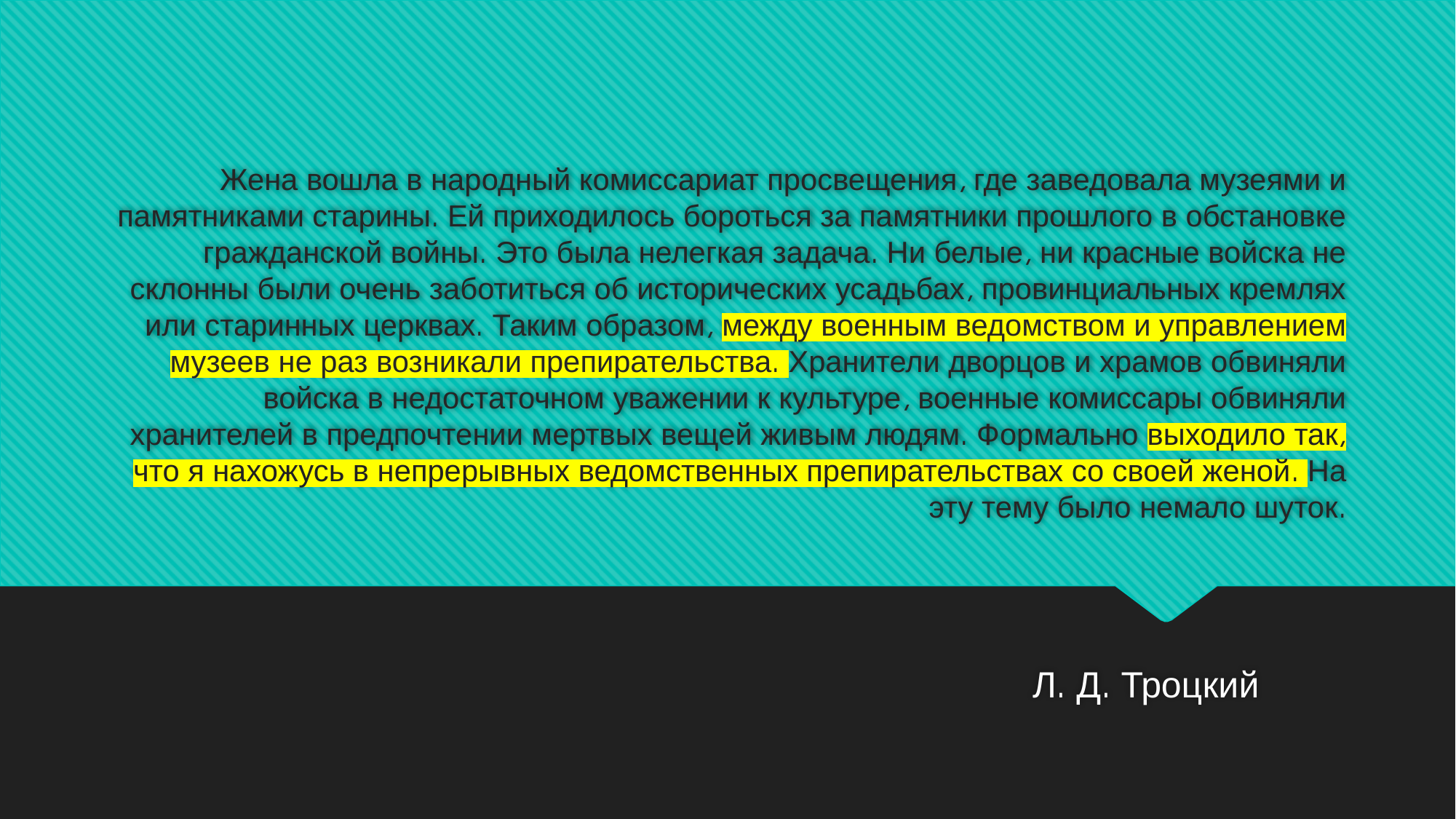

# Жена вошла в народный комиссариат просвещения, где заведовала музеями и памятниками старины. Ей приходилось бороться за памятники прошлого в обстановке гражданской войны. Это была нелегкая задача. Ни белые, ни красные войска не склонны были очень заботиться об исторических усадьбах, провинциальных кремлях или старинных церквах. Таким образом, между военным ведомством и управлением музеев не раз возникали препирательства. Хранители дворцов и храмов обвиняли войска в недостаточном уважении к культуре, военные комиссары обвиняли хранителей в предпочтении мертвых вещей живым людям. Формально выходило так, что я нахожусь в непрерывных ведомственных препирательствах со своей женой. На эту тему было немало шуток.
Л. Д. Троцкий